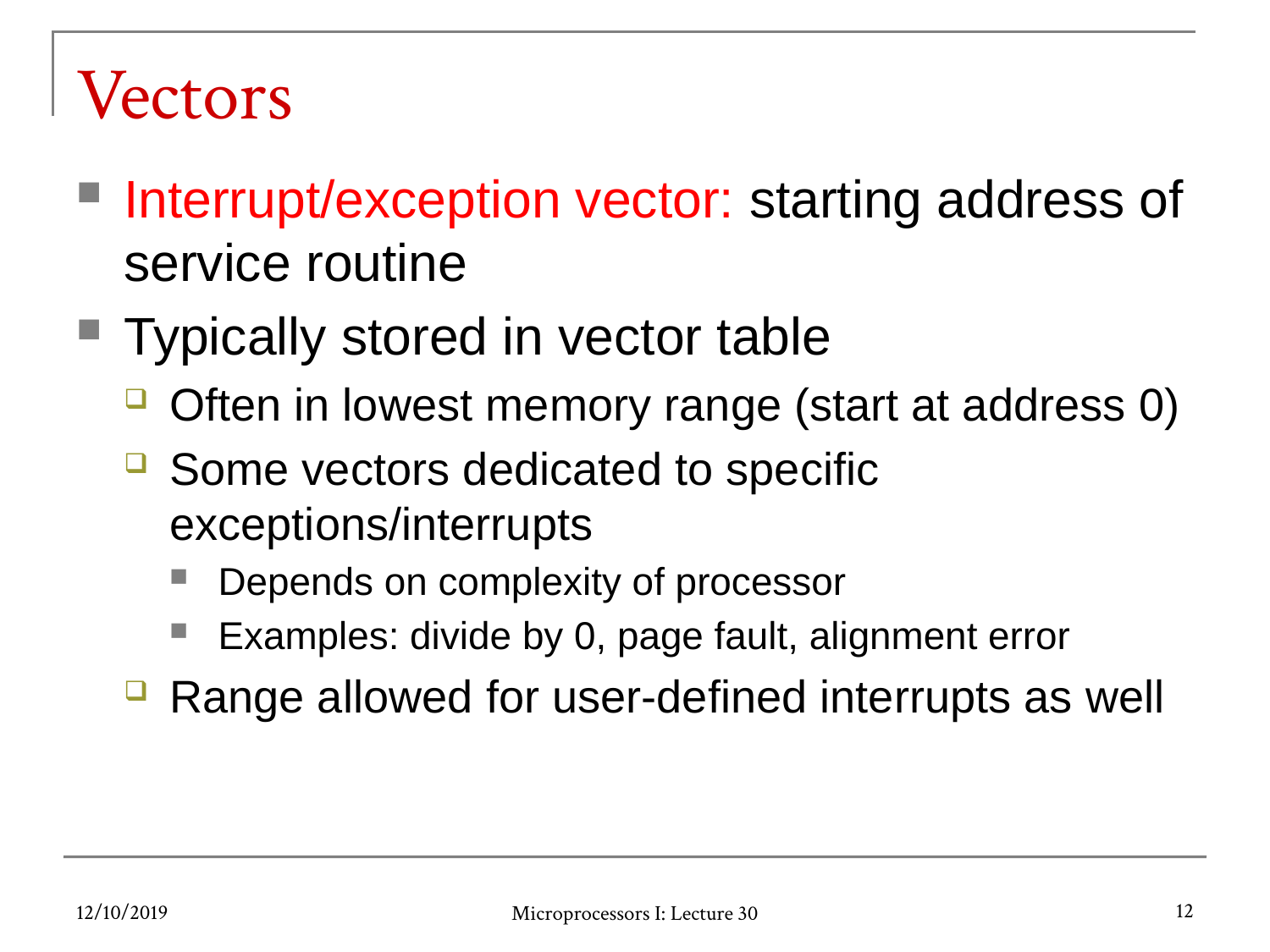

# Vectors
Interrupt/exception vector: starting address of service routine
Typically stored in vector table
Often in lowest memory range (start at address 0)
Some vectors dedicated to specific exceptions/interrupts
Depends on complexity of processor
Examples: divide by 0, page fault, alignment error
Range allowed for user-defined interrupts as well

12/10/2019
12
Microprocessors I: Lecture 30